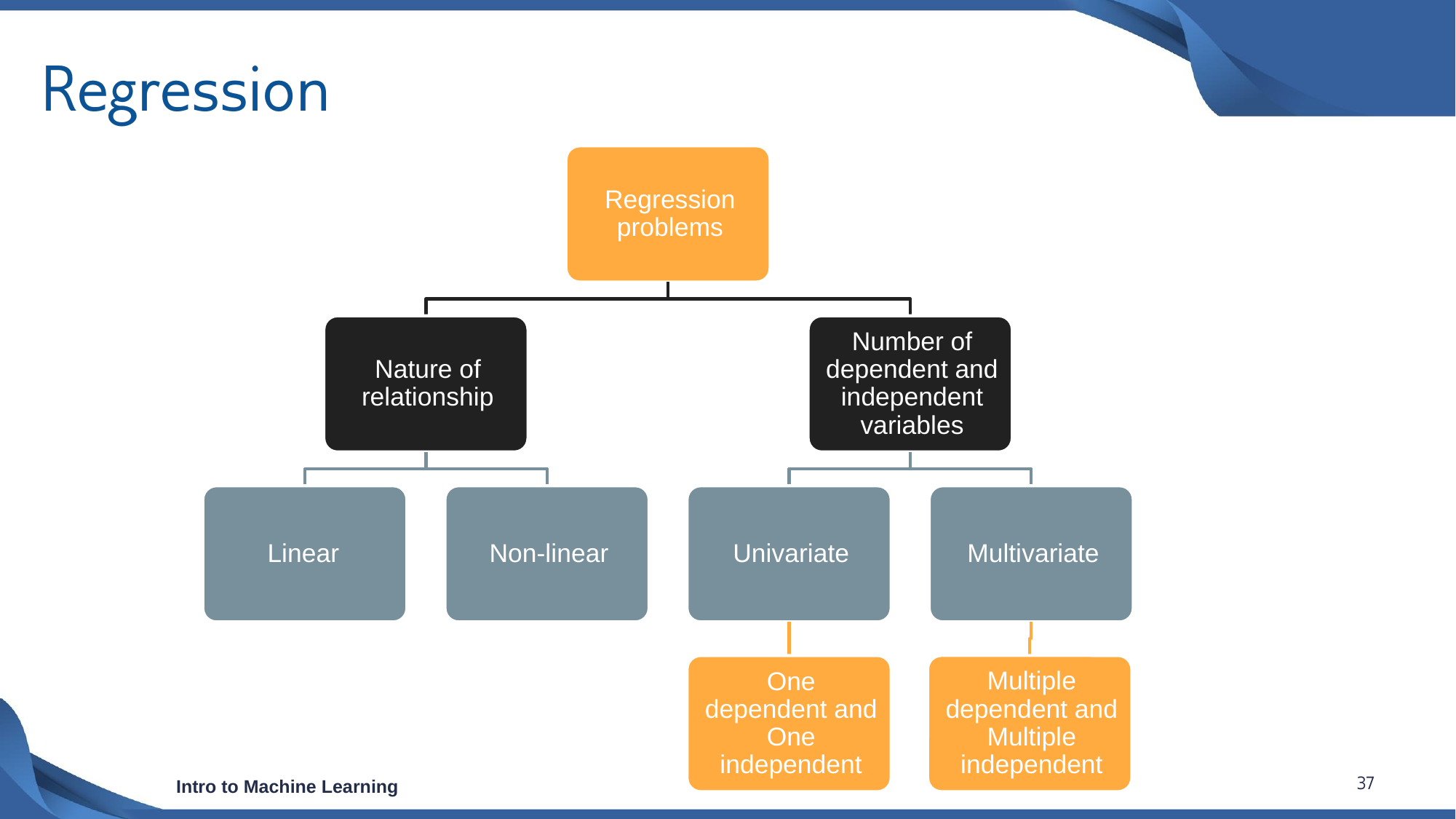

# Regression
Regression problems
Nature of relationship
Linear
Non-linear
Number of dependent and independent variables
Univariate
One dependent and One independent
Multivariate
Multiple dependent and Multiple independent